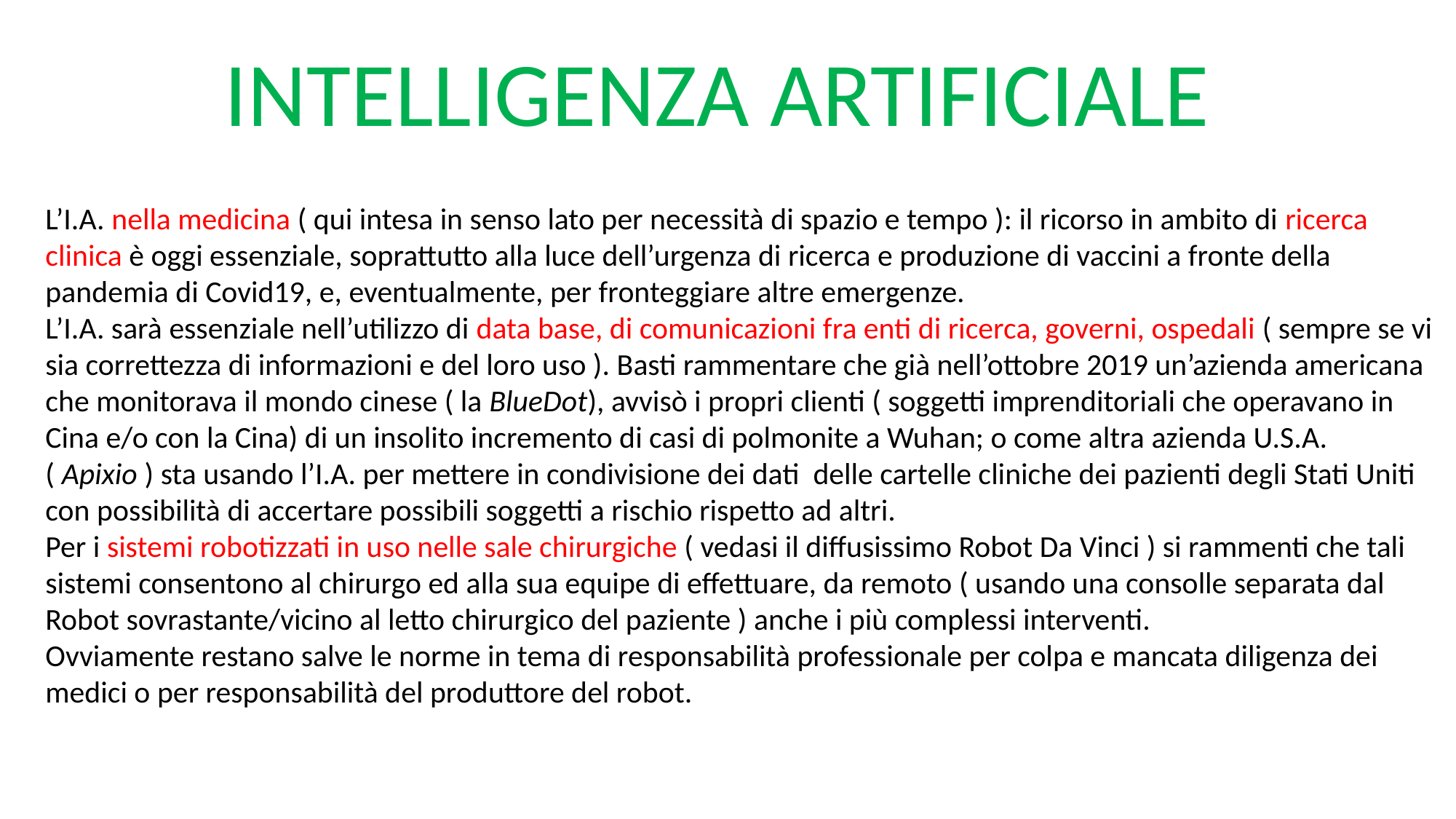

# INTELLIGENZA ARTIFICIALE
L’I.A. nella medicina ( qui intesa in senso lato per necessità di spazio e tempo ): il ricorso in ambito di ricerca clinica è oggi essenziale, soprattutto alla luce dell’urgenza di ricerca e produzione di vaccini a fronte della pandemia di Covid19, e, eventualmente, per fronteggiare altre emergenze.
L’I.A. sarà essenziale nell’utilizzo di data base, di comunicazioni fra enti di ricerca, governi, ospedali ( sempre se vi sia correttezza di informazioni e del loro uso ). Basti rammentare che già nell’ottobre 2019 un’azienda americana che monitorava il mondo cinese ( la BlueDot), avvisò i propri clienti ( soggetti imprenditoriali che operavano in Cina e/o con la Cina) di un insolito incremento di casi di polmonite a Wuhan; o come altra azienda U.S.A. ( Apixio ) sta usando l’I.A. per mettere in condivisione dei dati  delle cartelle cliniche dei pazienti degli Stati Uniti con possibilità di accertare possibili soggetti a rischio rispetto ad altri.
Per i sistemi robotizzati in uso nelle sale chirurgiche ( vedasi il diffusissimo Robot Da Vinci ) si rammenti che tali sistemi consentono al chirurgo ed alla sua equipe di effettuare, da remoto ( usando una consolle separata dal Robot sovrastante/vicino al letto chirurgico del paziente ) anche i più complessi interventi.
Ovviamente restano salve le norme in tema di responsabilità professionale per colpa e mancata diligenza dei medici o per responsabilità del produttore del robot.